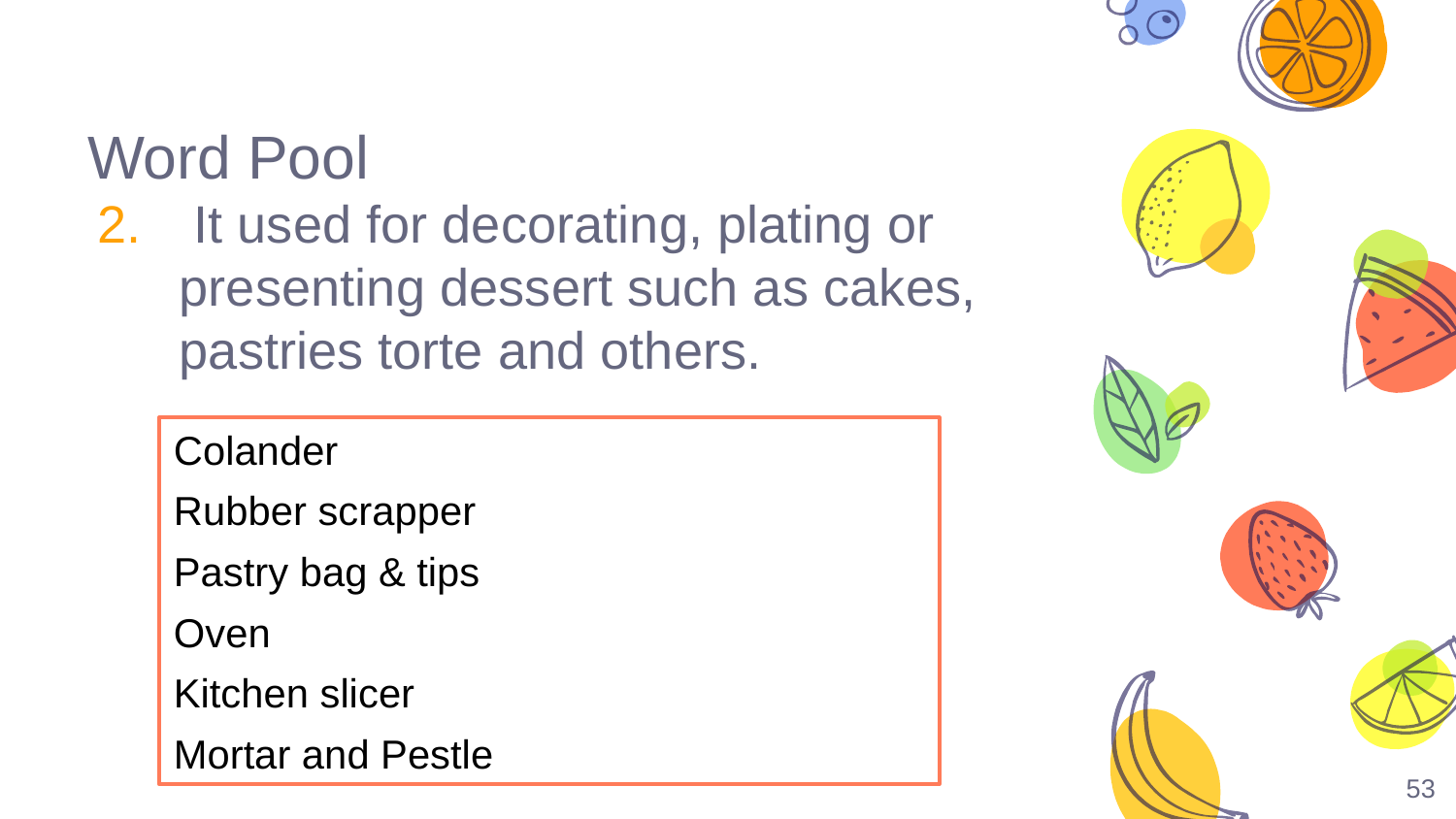

# Word Pool
 It used for decorating, plating or presenting dessert such as cakes, pastries torte and others.

Colander
Rubber scrapper
Pastry bag & tips
Oven
Kitchen slicer
Mortar and Pestle
53